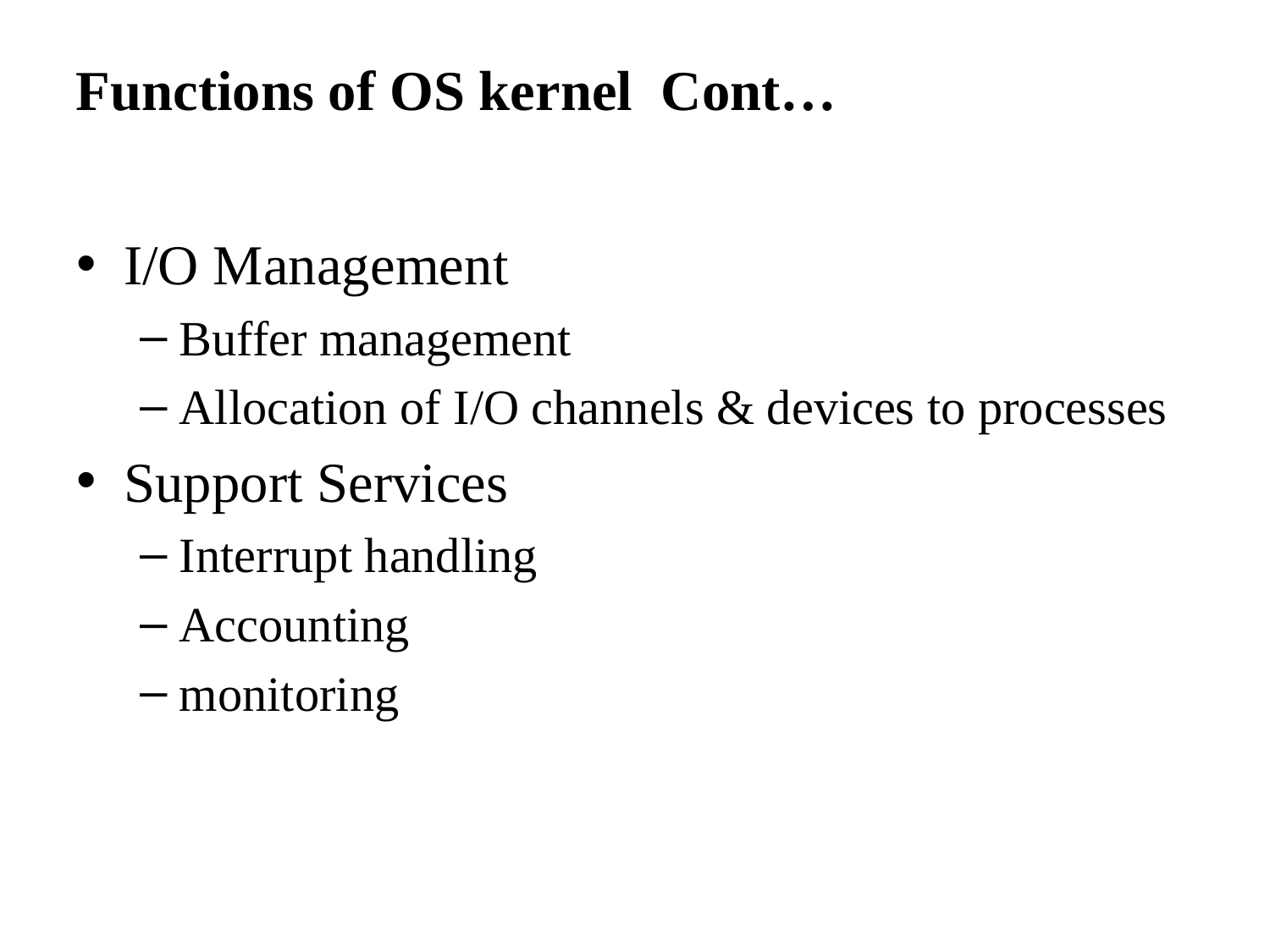

# Functions of OS kernel  Cont…
I/O Management
Buffer management
Allocation of I/O channels & devices to processes
Support Services
Interrupt handling
Accounting
monitoring